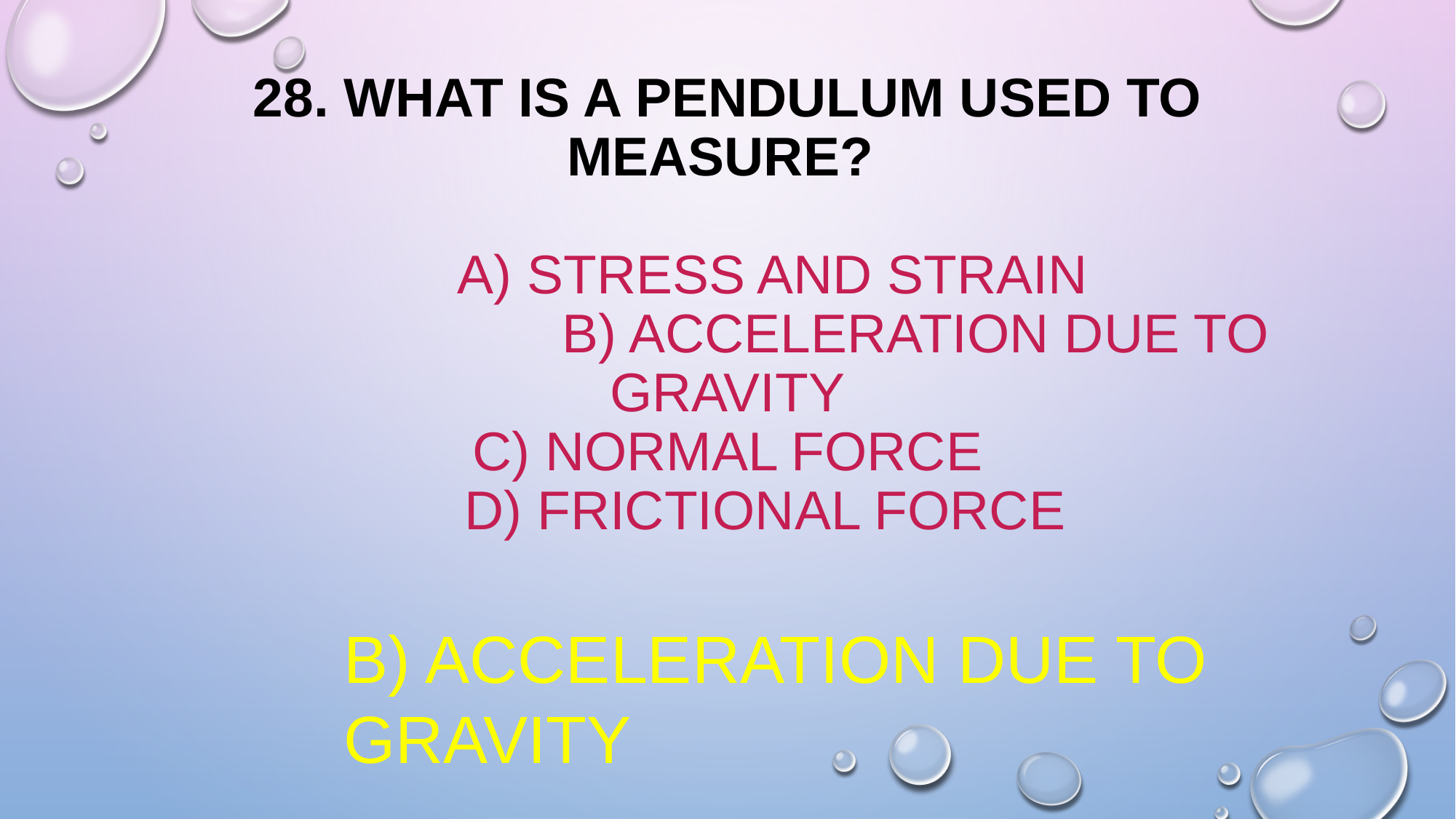

# 28. WHAT IS A PENDULUM USED TO MEASURE? A) STRESS AND STRAIN B) ACCELERATION DUE TO GRAVITY C) NORMAL FORCE D) frictional force
B) ACCELERATION DUE TO GRAVITY